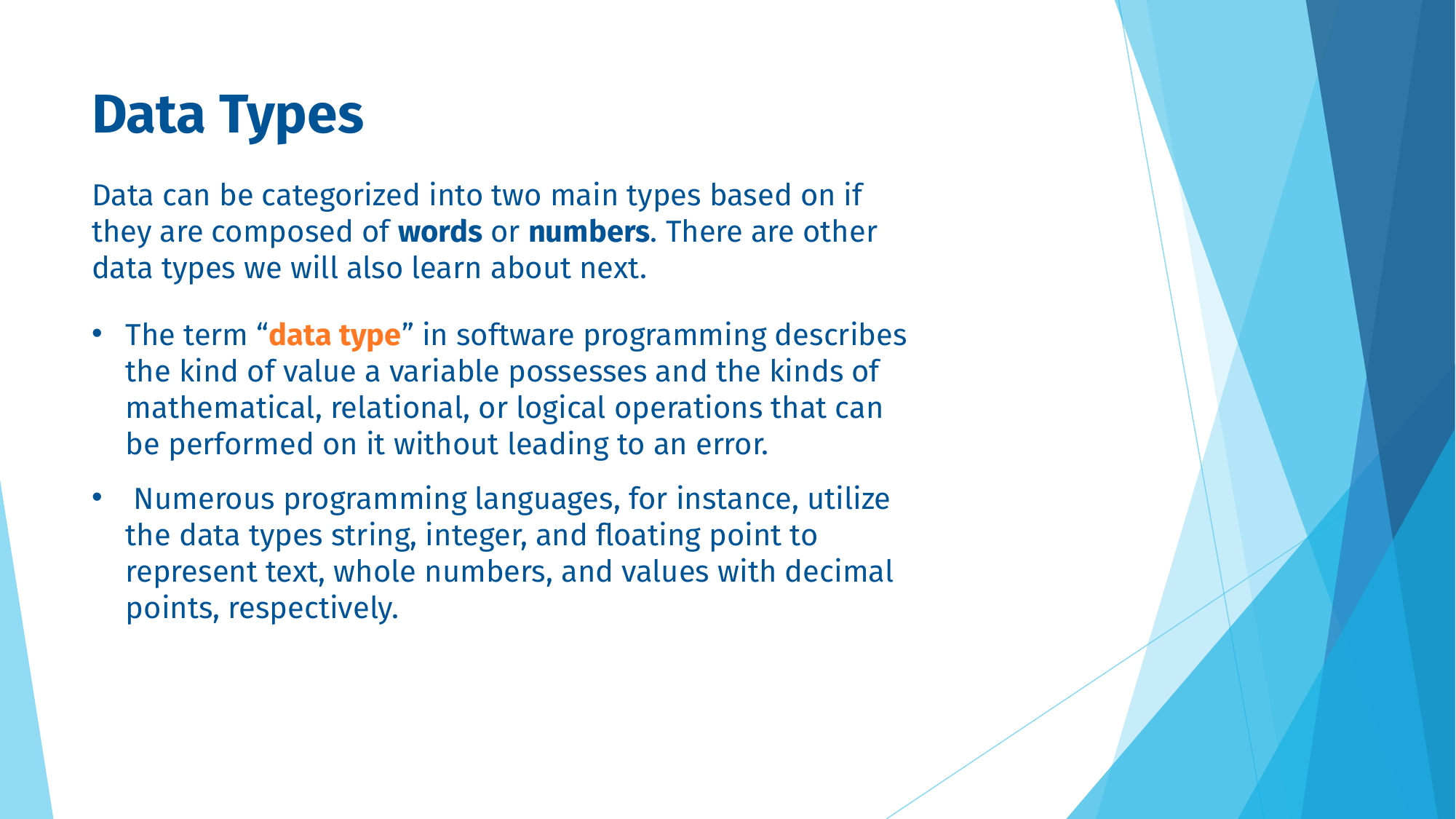

# Data Types
Data can be categorized into two main types based on if they are composed of words or numbers. There are other data types we will also learn about next.
The term “data type” in software programming describes the kind of value a variable possesses and the kinds of mathematical, relational, or logical operations that can be performed on it without leading to an error.
 Numerous programming languages, for instance, utilize the data types string, integer, and floating point to represent text, whole numbers, and values with decimal points, respectively.